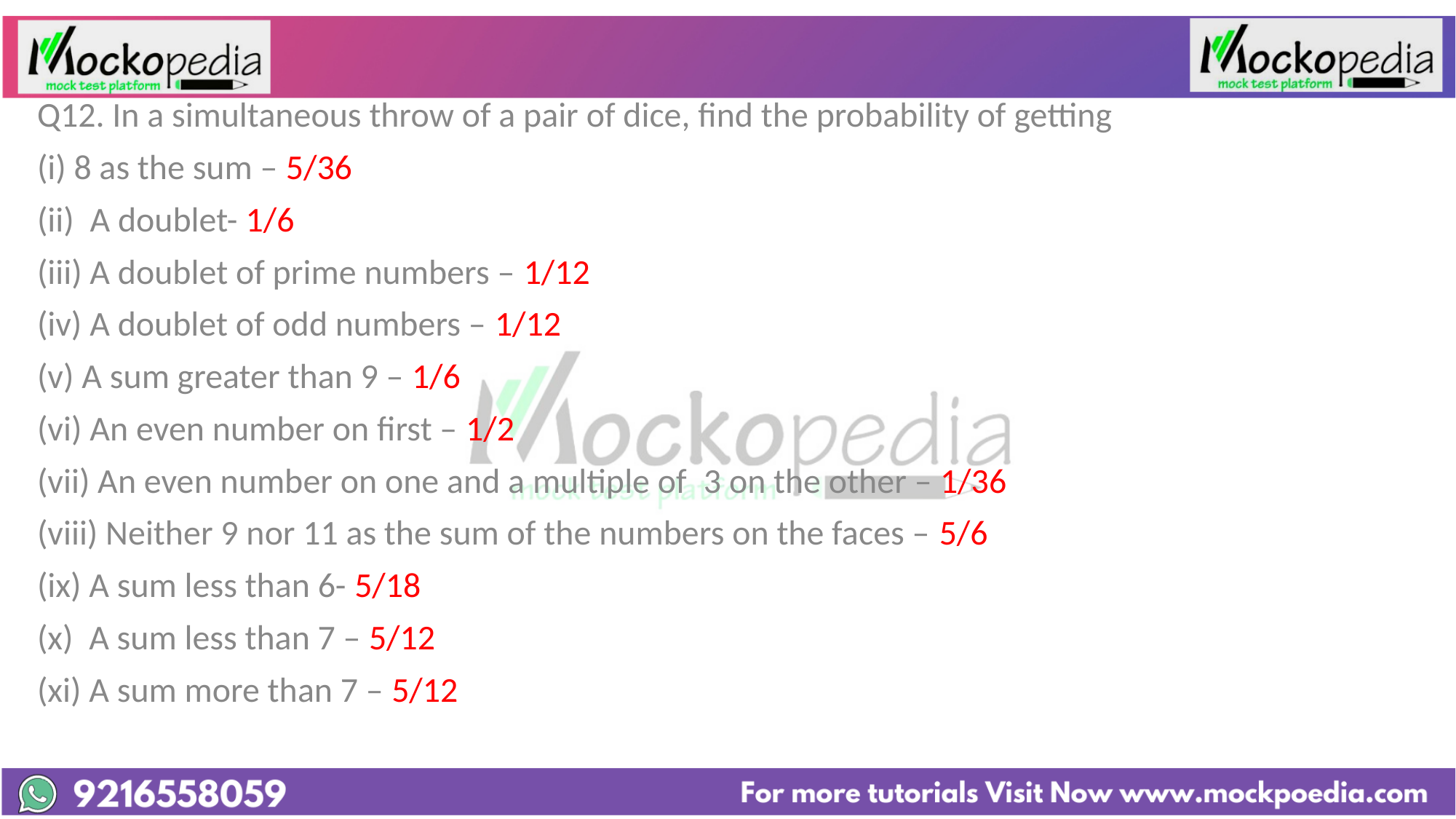

Q12. In a simultaneous throw of a pair of dice, find the probability of getting
(i) 8 as the sum – 5/36
(ii)  A doublet- 1/6
(iii) A doublet of prime numbers – 1/12
(iv) A doublet of odd numbers – 1/12
(v) A sum greater than 9 – 1/6
(vi) An even number on first – 1/2
(vii) An even number on one and a multiple of  3 on the other – 1/36
(viii) Neither 9 nor 11 as the sum of the numbers on the faces – 5/6
(ix) A sum less than 6- 5/18
(x)  A sum less than 7 – 5/12
(xi) A sum more than 7 – 5/12